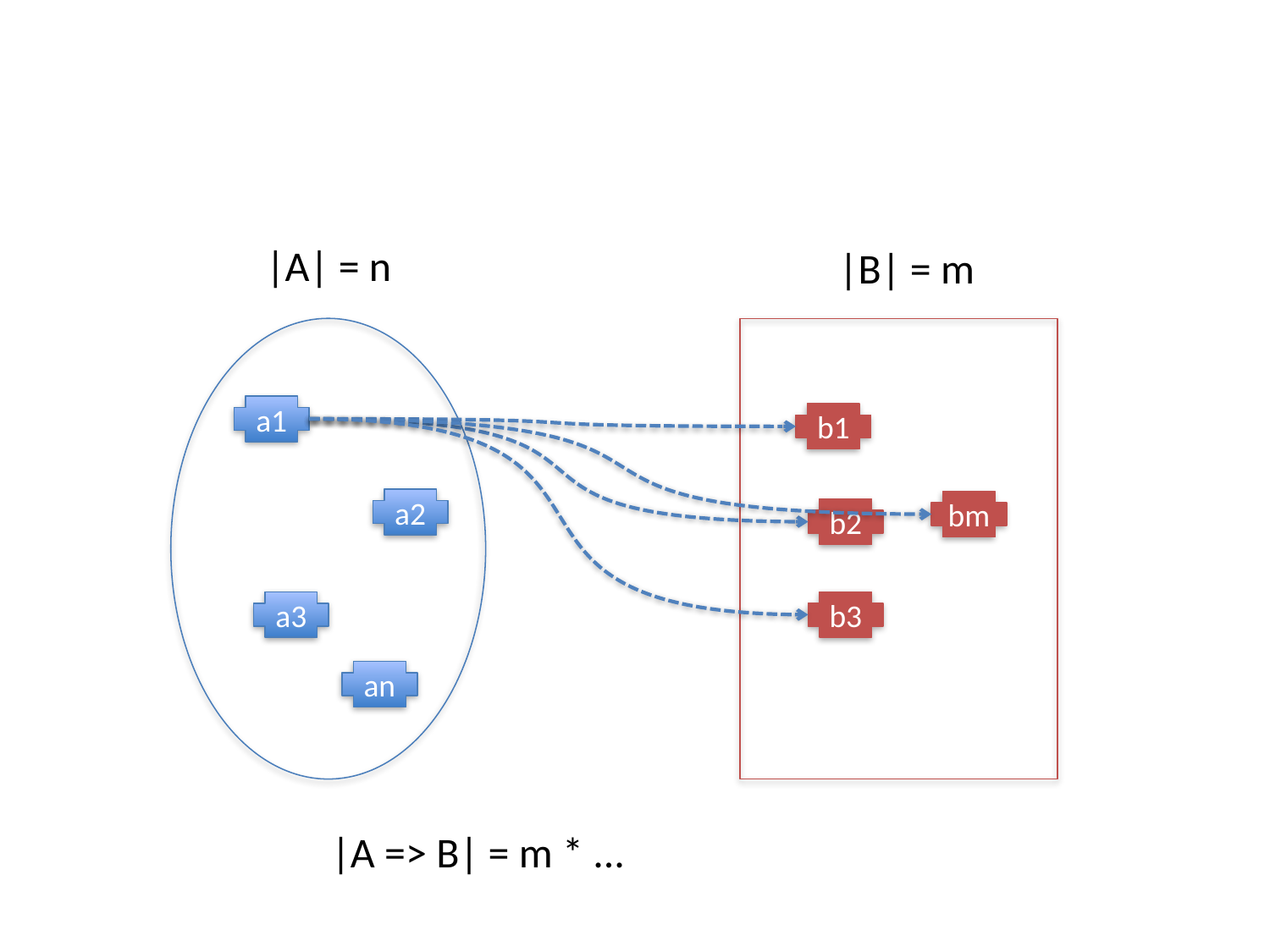

|A| = n
|B| = m

a1
b1
a2
bm
b2
a3
b3
an
|A => B| = m * ...